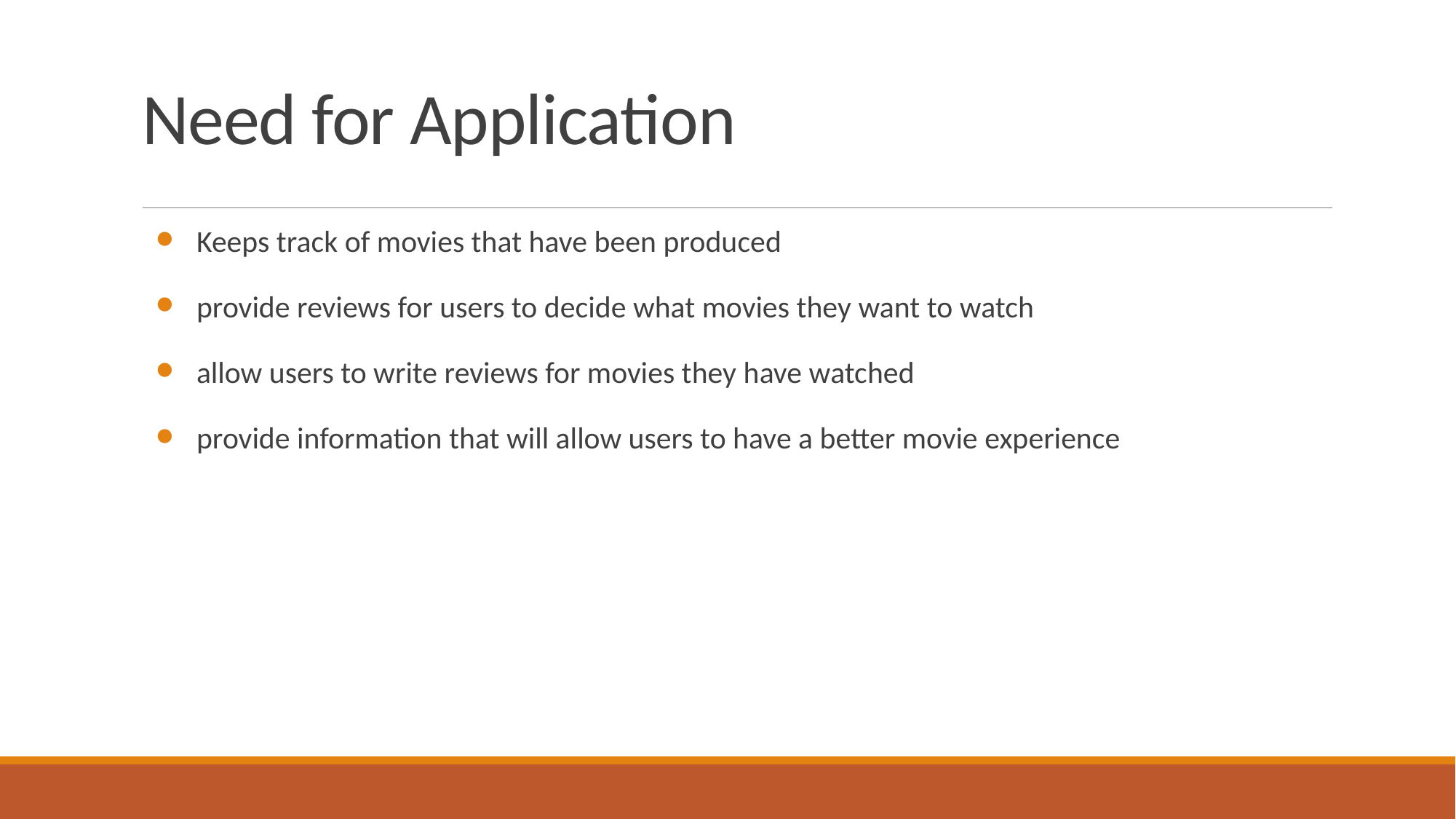

# Need for Application
Keeps track of movies that have been produced

provide reviews for users to decide what movies they want to watch

allow users to write reviews for movies they have watched

provide information that will allow users to have a better movie experience